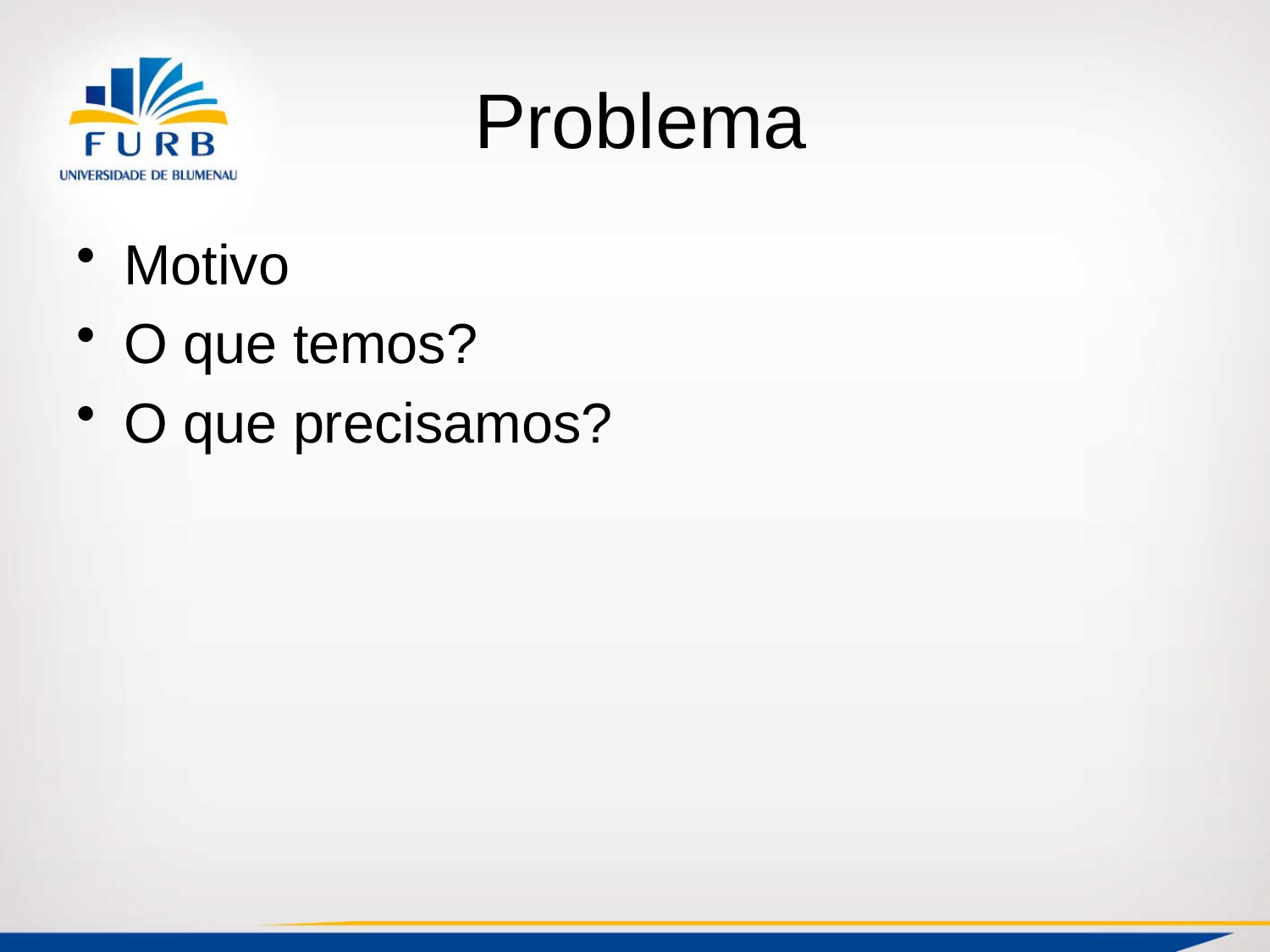

# Problema
Motivo
O que temos?
O que precisamos?